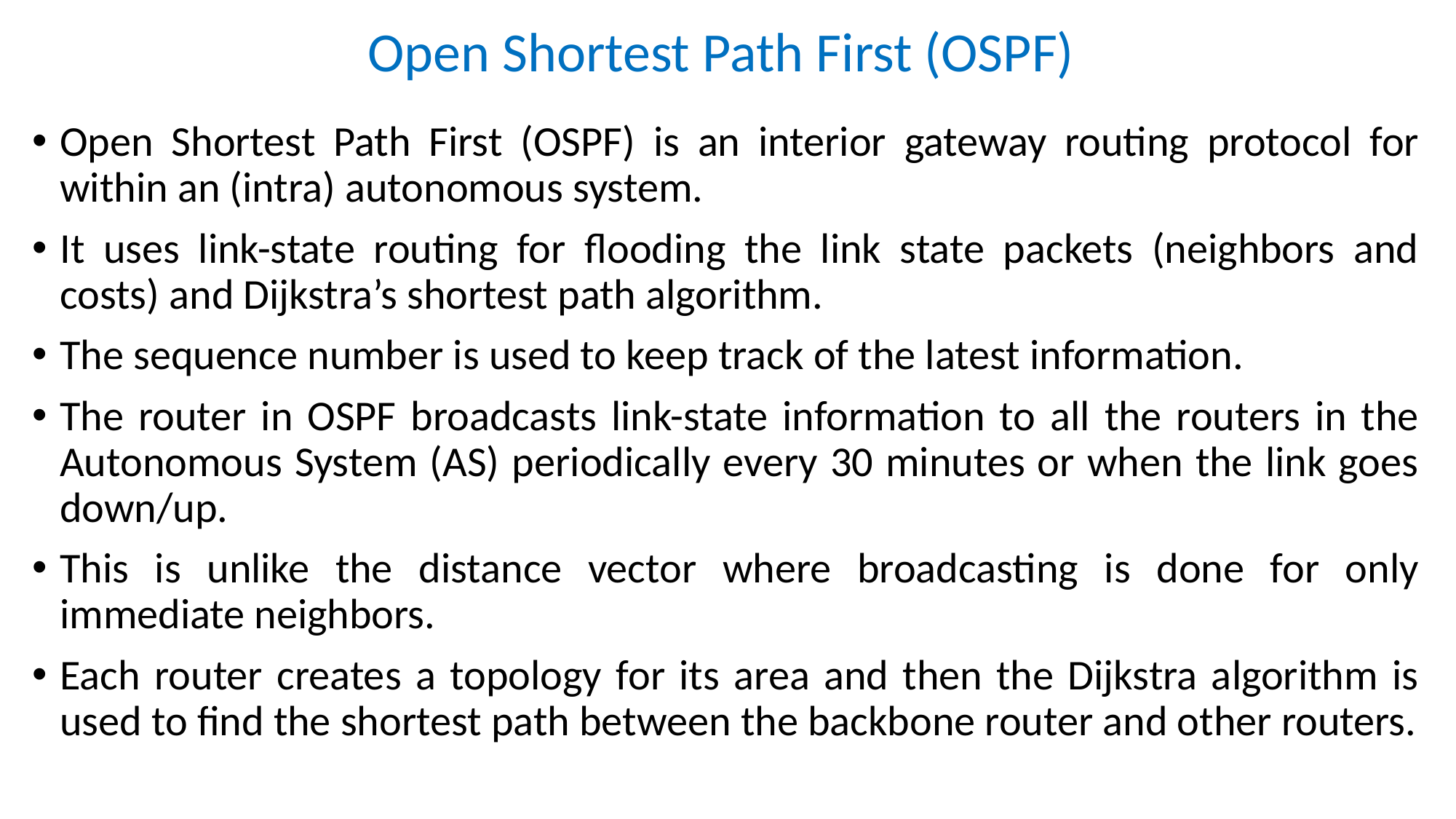

# Open Shortest Path First (OSPF)
Open Shortest Path First (OSPF) is an interior gateway routing protocol for within an (intra) autonomous system.
It uses link-state routing for flooding the link state packets (neighbors and costs) and Dijkstra’s shortest path algorithm.
The sequence number is used to keep track of the latest information.
The router in OSPF broadcasts link-state information to all the routers in the Autonomous System (AS) periodically every 30 minutes or when the link goes down/up.
This is unlike the distance vector where broadcasting is done for only immediate neighbors.
Each router creates a topology for its area and then the Dijkstra algorithm is used to find the shortest path between the backbone router and other routers.